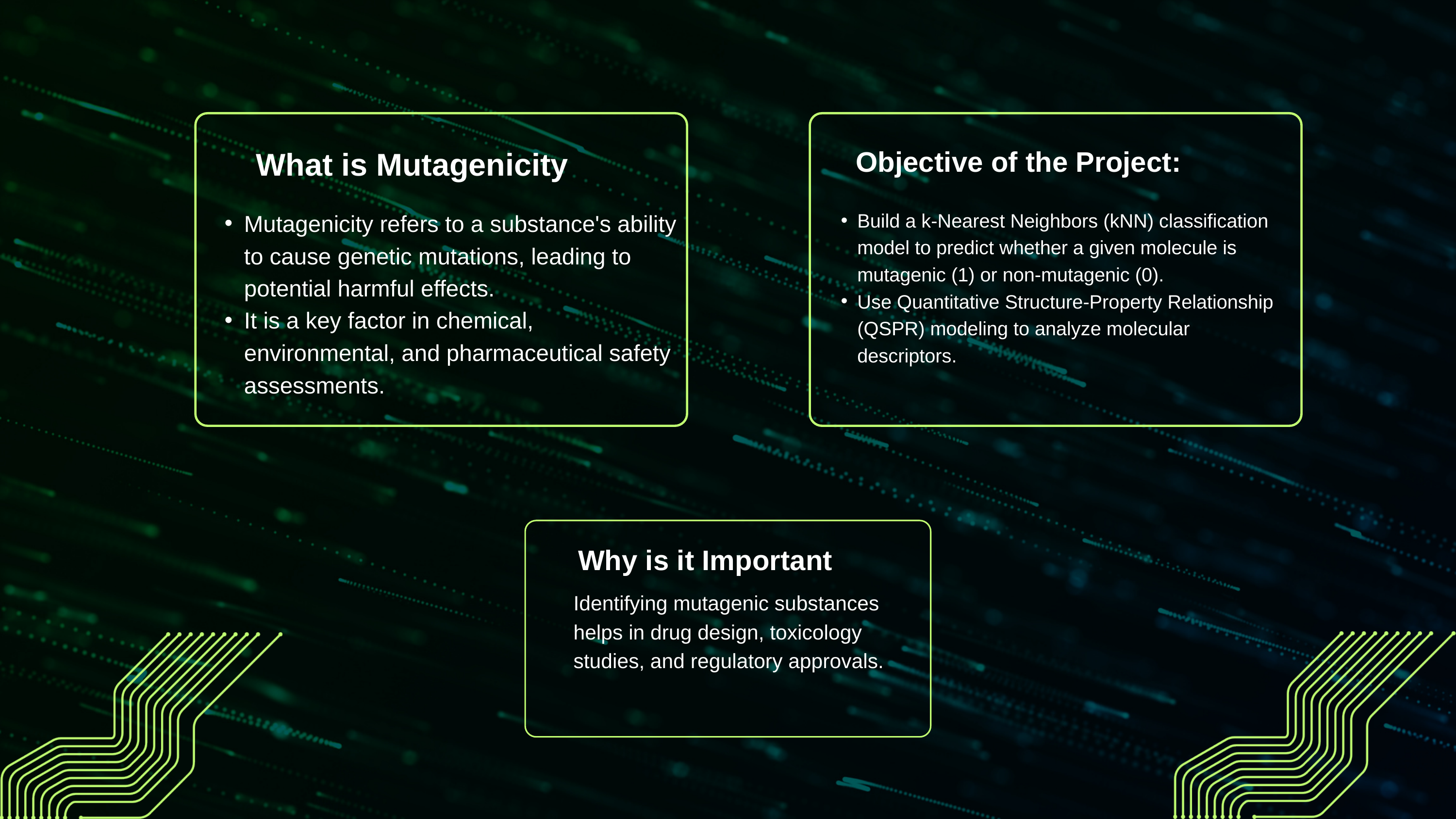

What is Mutagenicity

Objective of the Project:

Mutagenicity refers to a substance's ability to cause genetic mutations, leading to potential harmful effects.
It is a key factor in chemical, environmental, and pharmaceutical safety assessments.

Build a k-Nearest Neighbors (kNN) classification model to predict whether a given molecule is mutagenic (1) or non-mutagenic (0).
Use Quantitative Structure-Property Relationship (QSPR) modeling to analyze molecular descriptors.

Why is it Important

Identifying mutagenic substances helps in drug design, toxicology studies, and regulatory approvals.